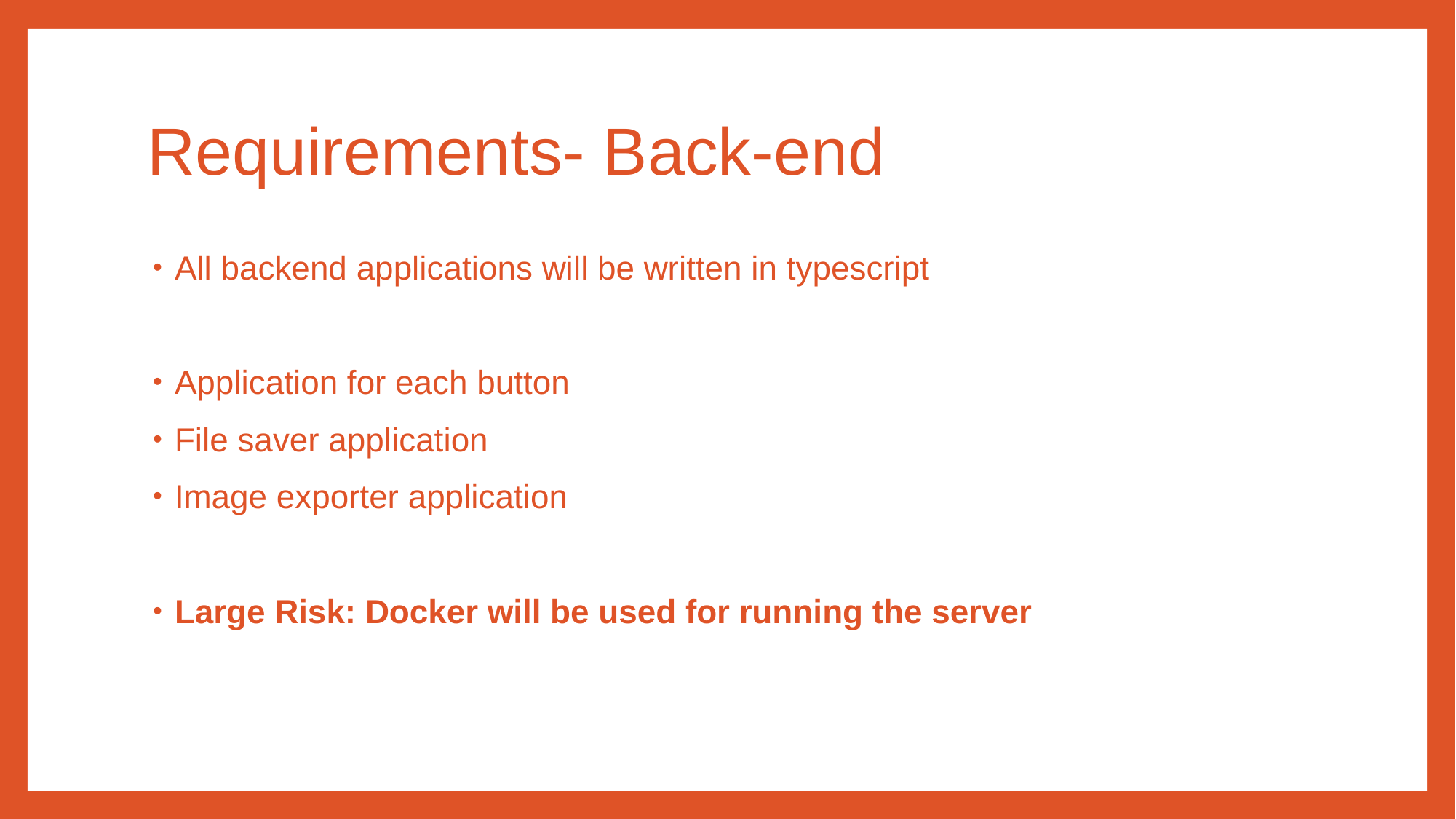

# Requirements- Back-end
All backend applications will be written in typescript

Application for each button
File saver application
Image exporter application

Large Risk: Docker will be used for running the server